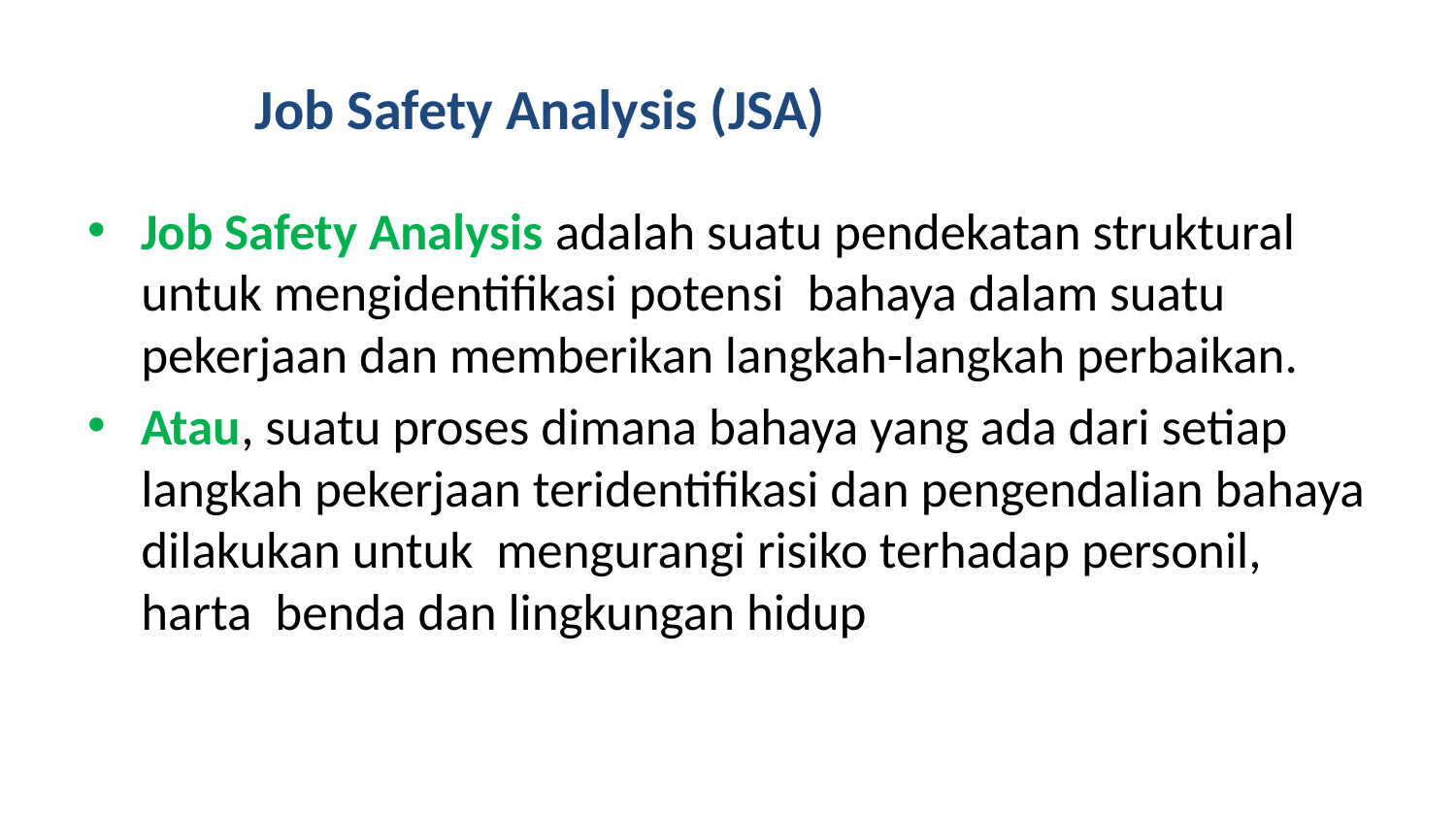

# Job Safety Analysis (JSA)
01
Job Safety Analysis adalah suatu pendekatan struktural untuk mengidentifikasi potensi  bahaya dalam suatu pekerjaan dan memberikan langkah-langkah perbaikan.
Atau, suatu proses dimana bahaya yang ada dari setiap langkah pekerjaan teridentifikasi dan pengendalian bahaya dilakukan untuk  mengurangi risiko terhadap personil, harta  benda dan lingkungan hidup
3